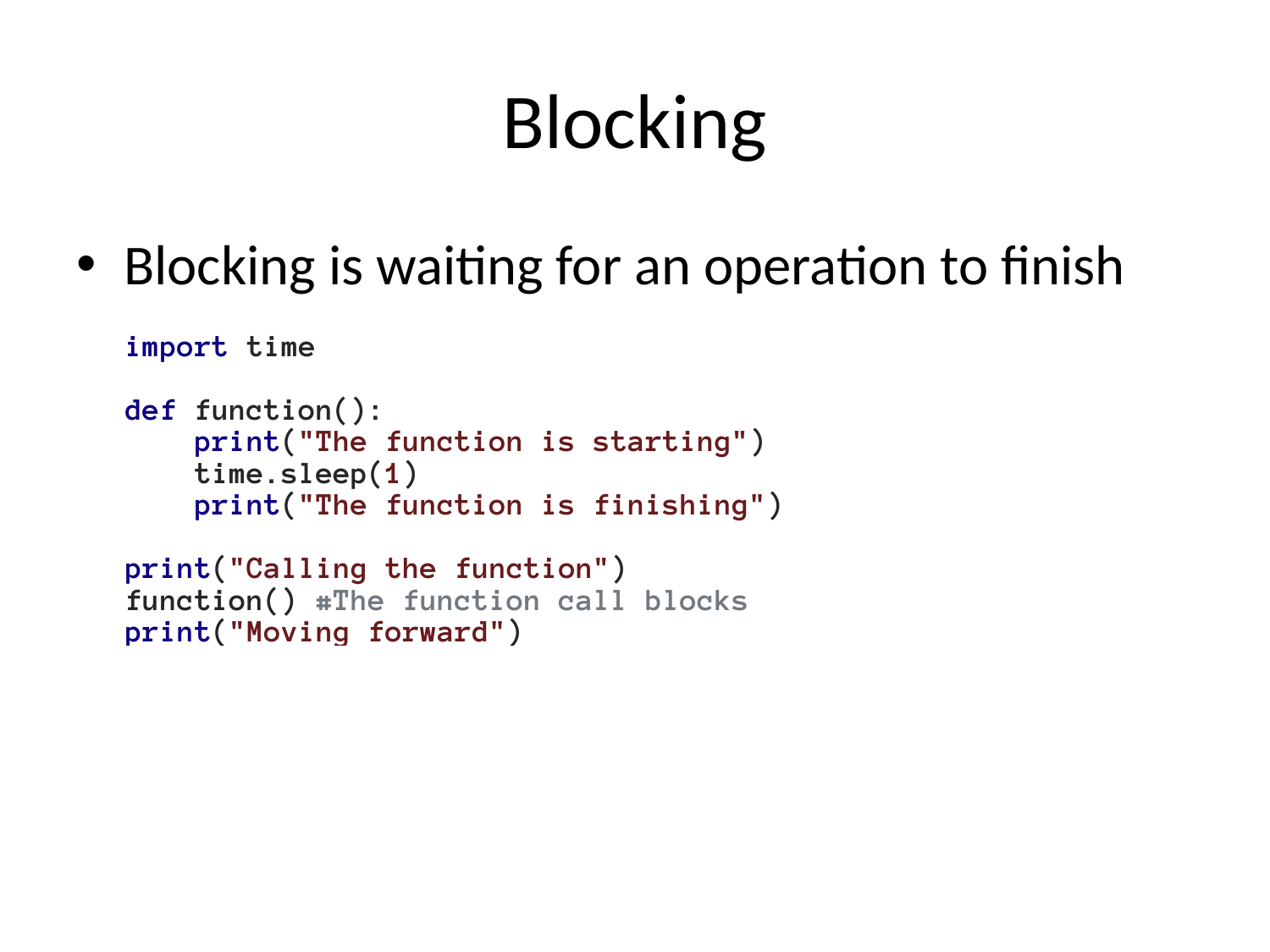

# Blocking
Blocking is waiting for an operation to finish
| import time   def function(): print("The function is starting") time.sleep(1) print("The function is finishing")   print("Calling the function") function() #The function call blocks print("Moving forward") |
| --- |